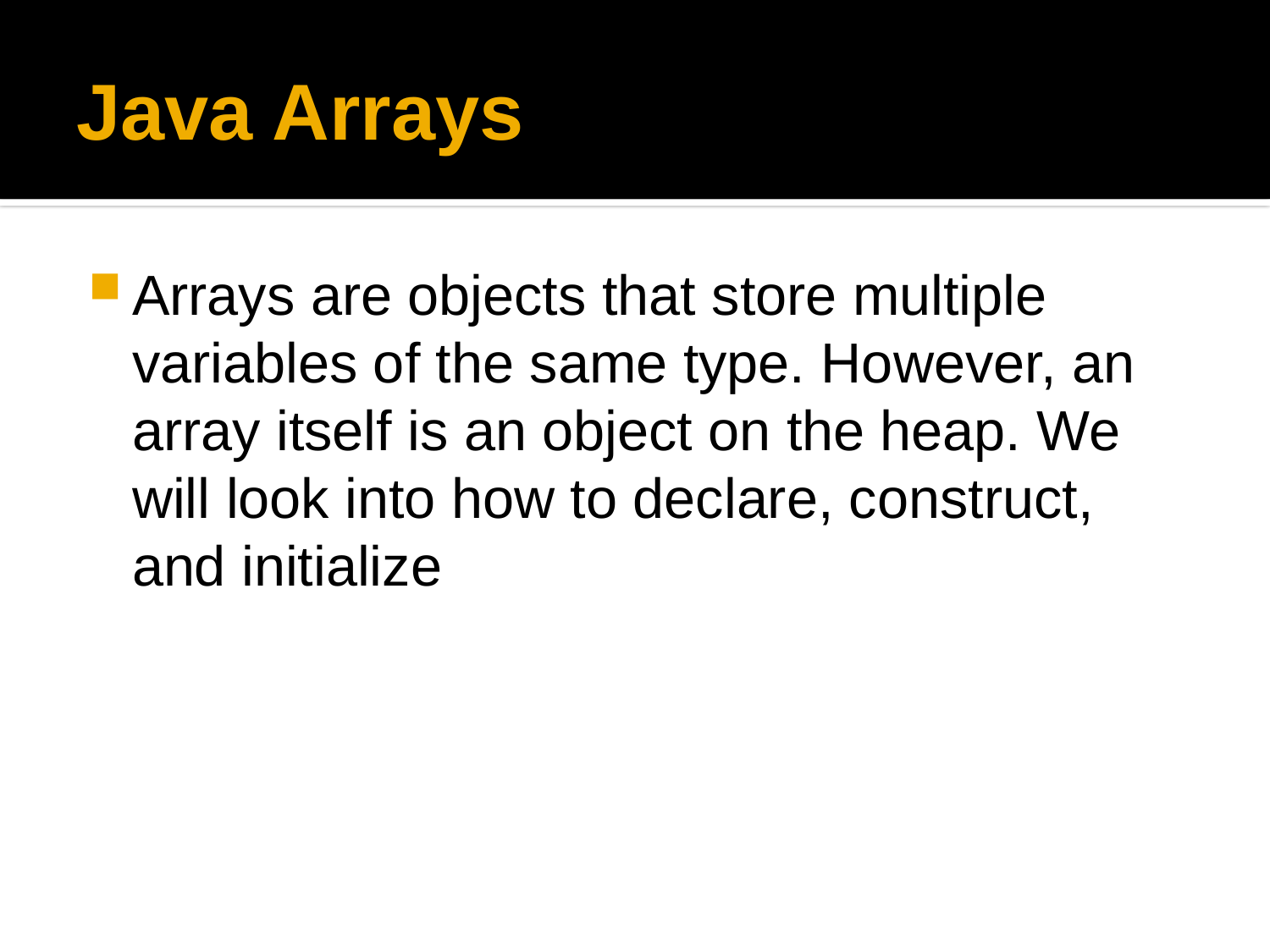

# Java Arrays
Arrays are objects that store multiple variables of the same type. However, an array itself is an object on the heap. We will look into how to declare, construct, and initialize